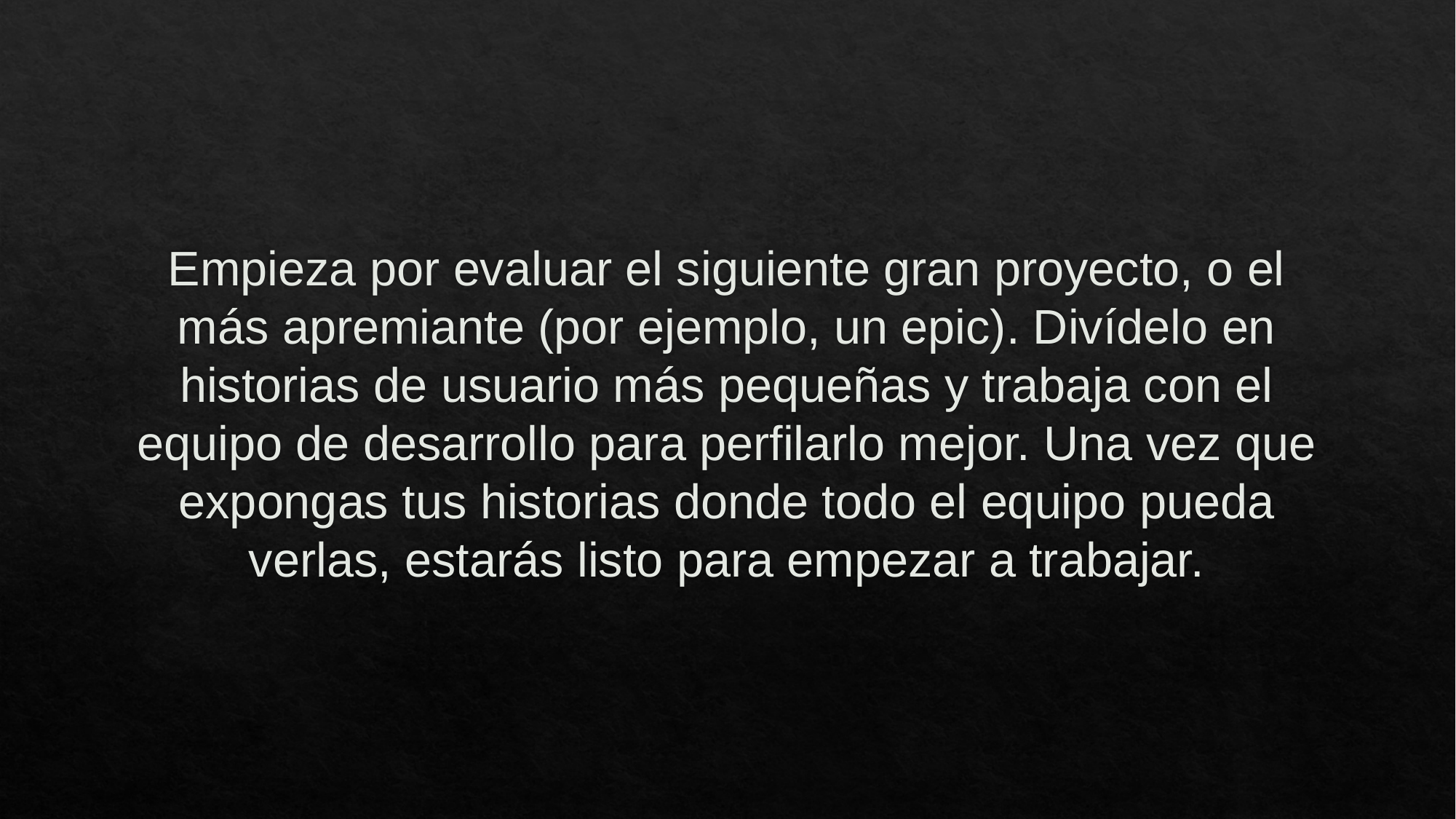

# Empieza por evaluar el siguiente gran proyecto, o el más apremiante (por ejemplo, un epic). Divídelo en historias de usuario más pequeñas y trabaja con el equipo de desarrollo para perfilarlo mejor. Una vez que expongas tus historias donde todo el equipo pueda verlas, estarás listo para empezar a trabajar.